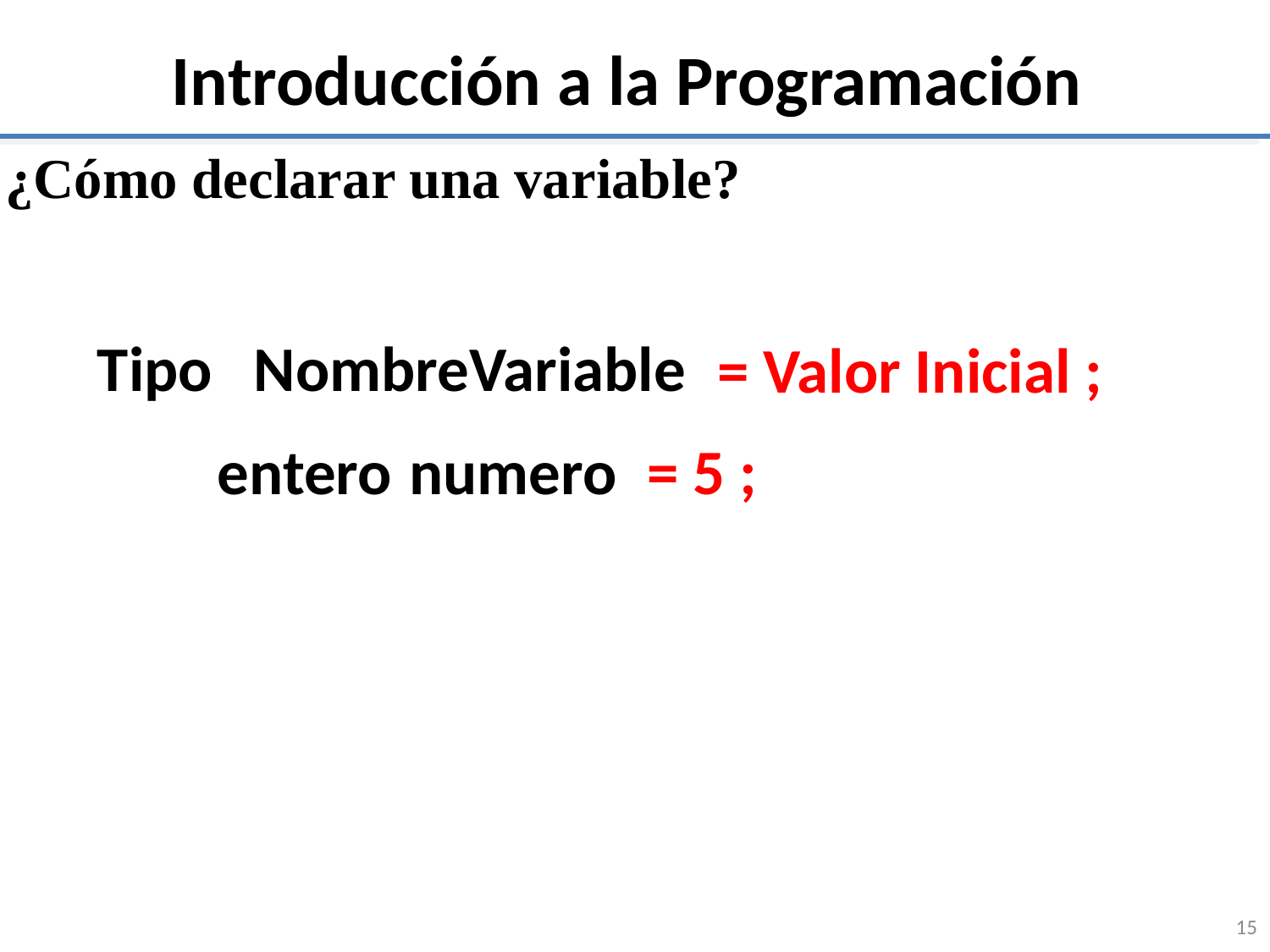

# Introducción a la Programación
¿Cómo declarar una variable?
Tipo
NombreVariable
= Valor Inicial ;
= 5 ;
numero
entero
15